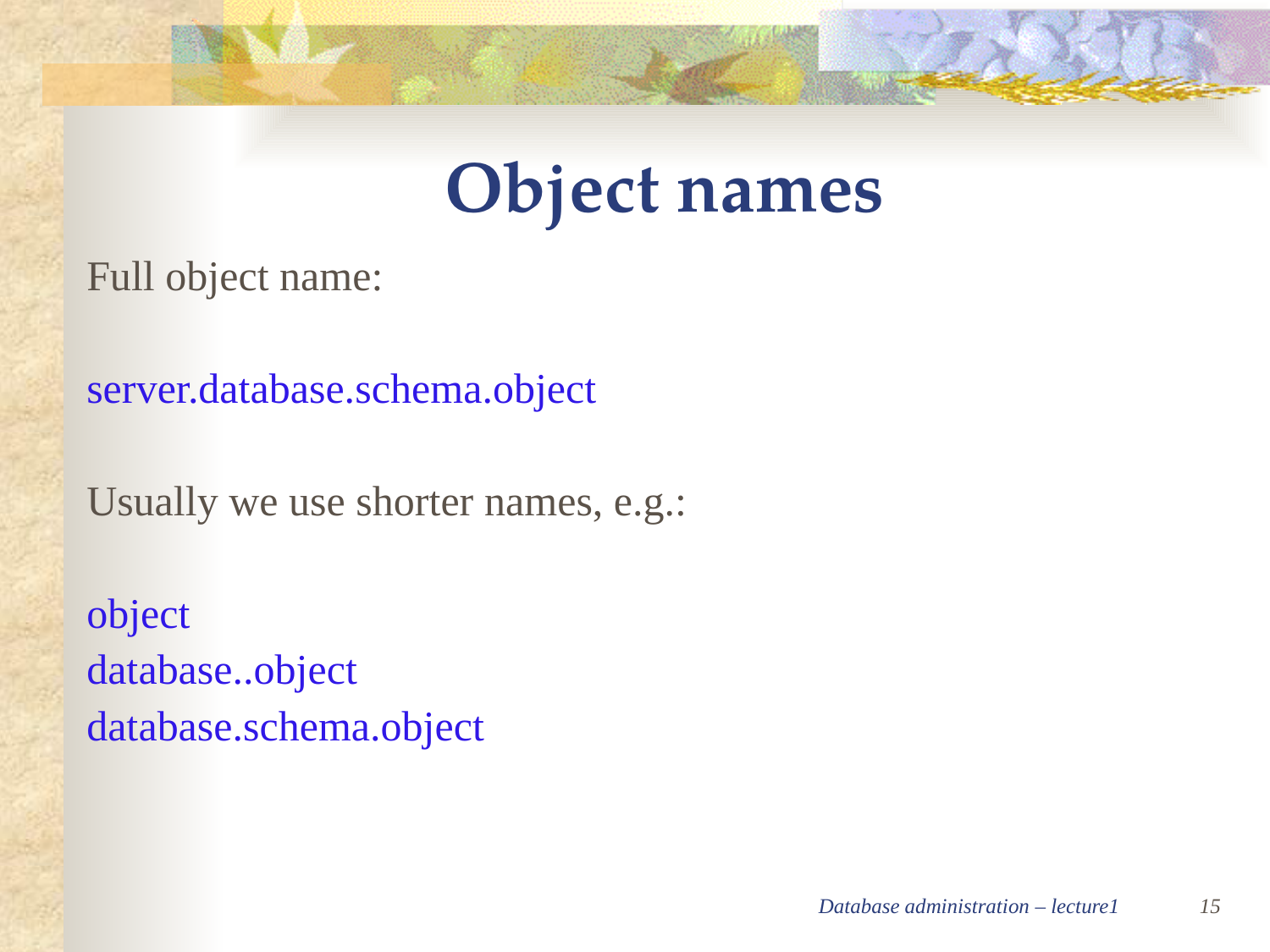

Object names
Full object name:

server.database.schema.object

Usually we use shorter names, e.g.:

object
database..object
database.schema.object